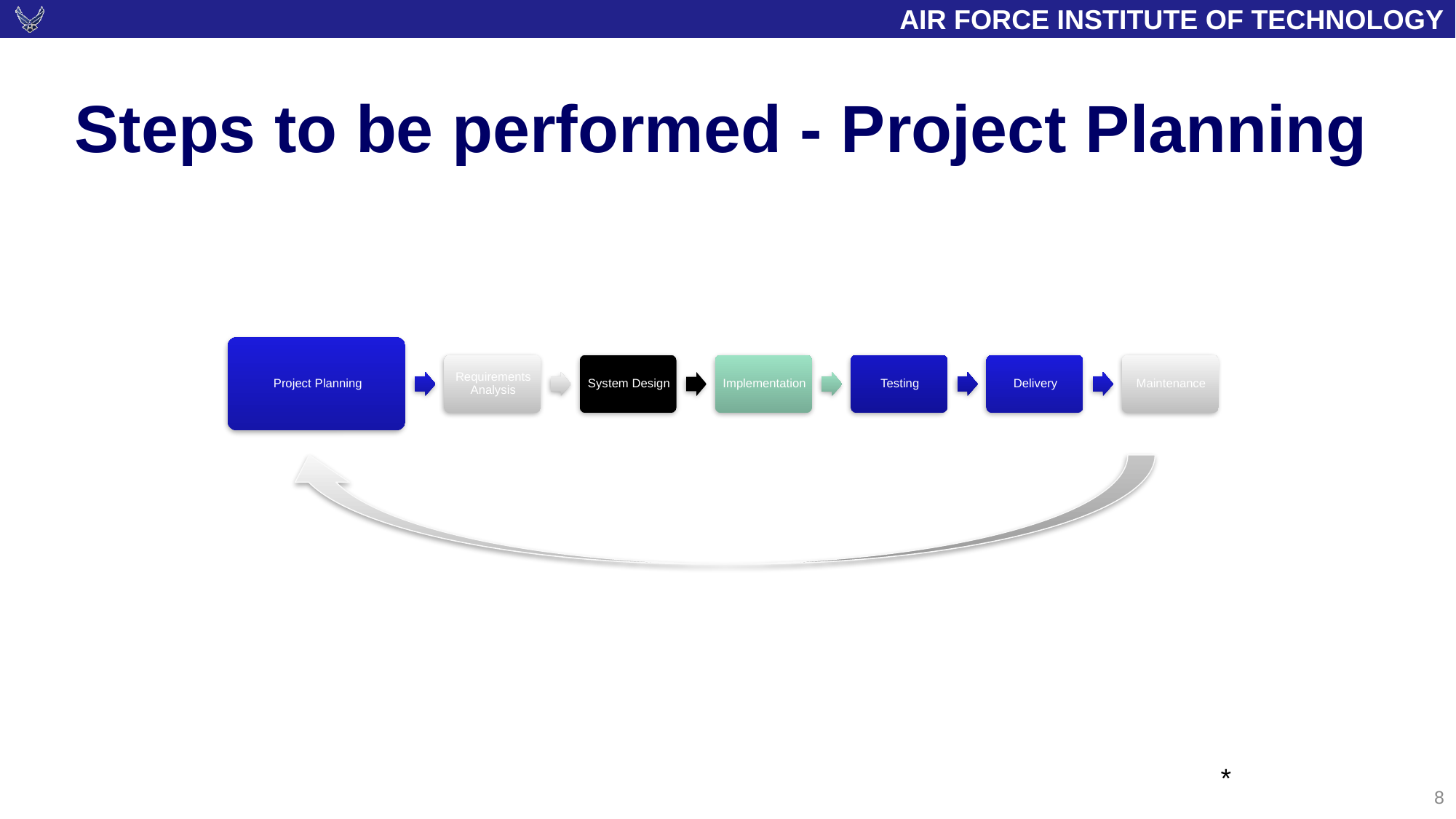

8
# Steps to be performed - Project Planning
Project Planning

Requirements Analysis

System Design

Implementation

Testing

Delivery

Maintenance

*